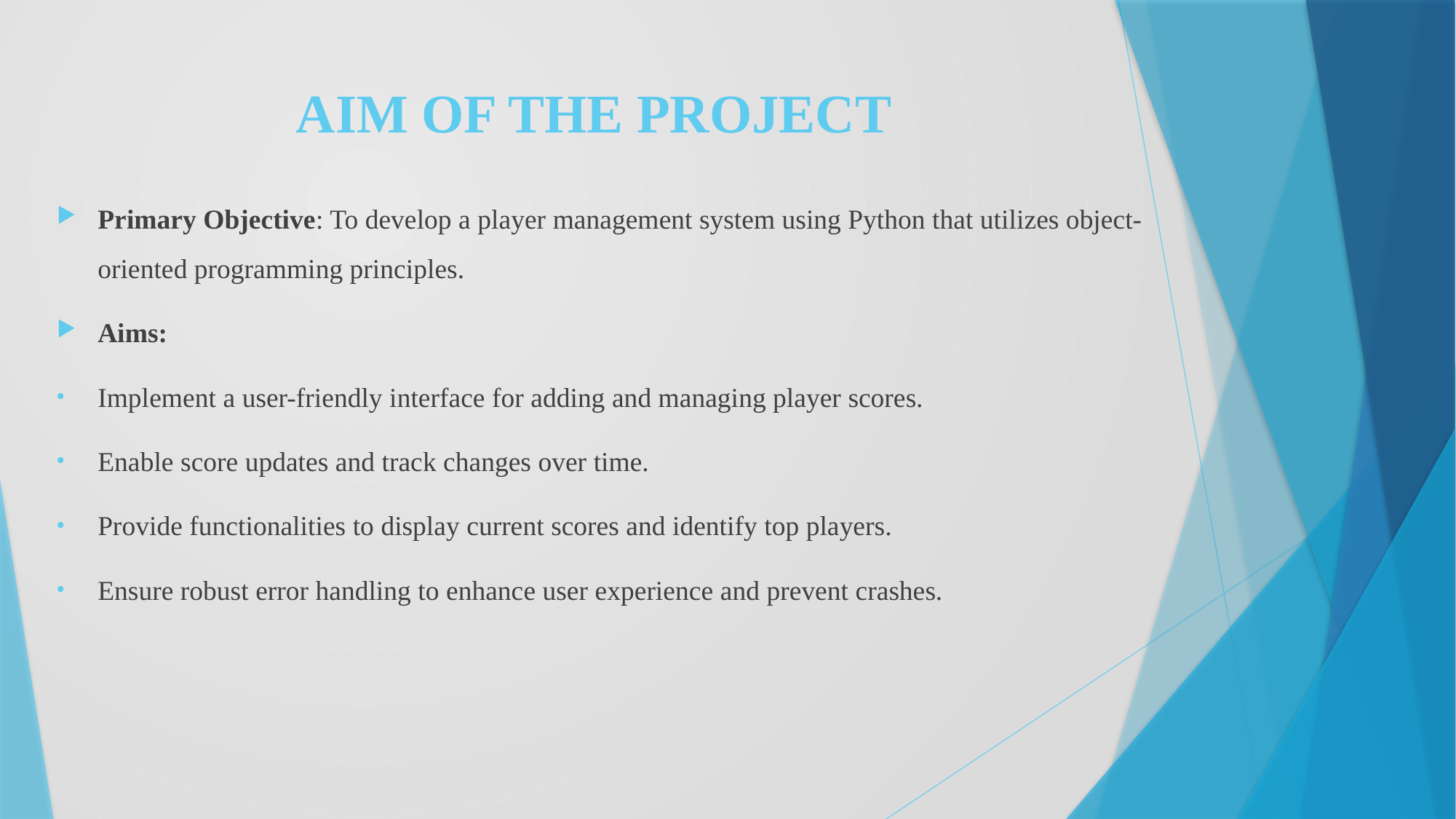

# AIM OF THE PROJECT
Primary Objective: To develop a player management system using Python that utilizes object-oriented programming principles.
Aims:
Implement a user-friendly interface for adding and managing player scores.
Enable score updates and track changes over time.
Provide functionalities to display current scores and identify top players.
Ensure robust error handling to enhance user experience and prevent crashes.